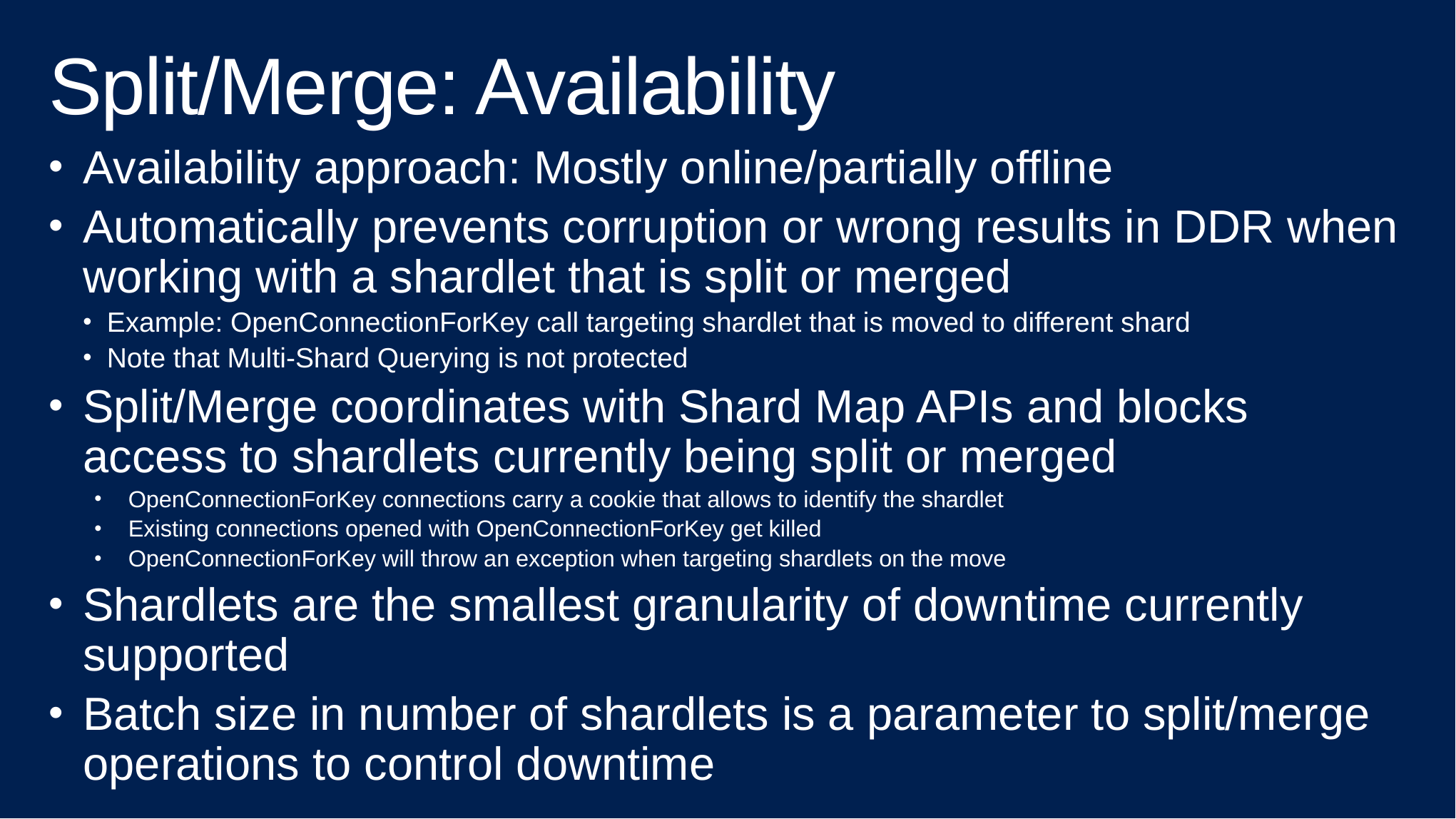

# Split/Merge: Availability
Availability approach: Mostly online/partially offline
Automatically prevents corruption or wrong results in DDR when working with a shardlet that is split or merged
Example: OpenConnectionForKey call targeting shardlet that is moved to different shard
Note that Multi-Shard Querying is not protected
Split/Merge coordinates with Shard Map APIs and blocks access to shardlets currently being split or merged
OpenConnectionForKey connections carry a cookie that allows to identify the shardlet
Existing connections opened with OpenConnectionForKey get killed
OpenConnectionForKey will throw an exception when targeting shardlets on the move
Shardlets are the smallest granularity of downtime currently supported
Batch size in number of shardlets is a parameter to split/merge operations to control downtime